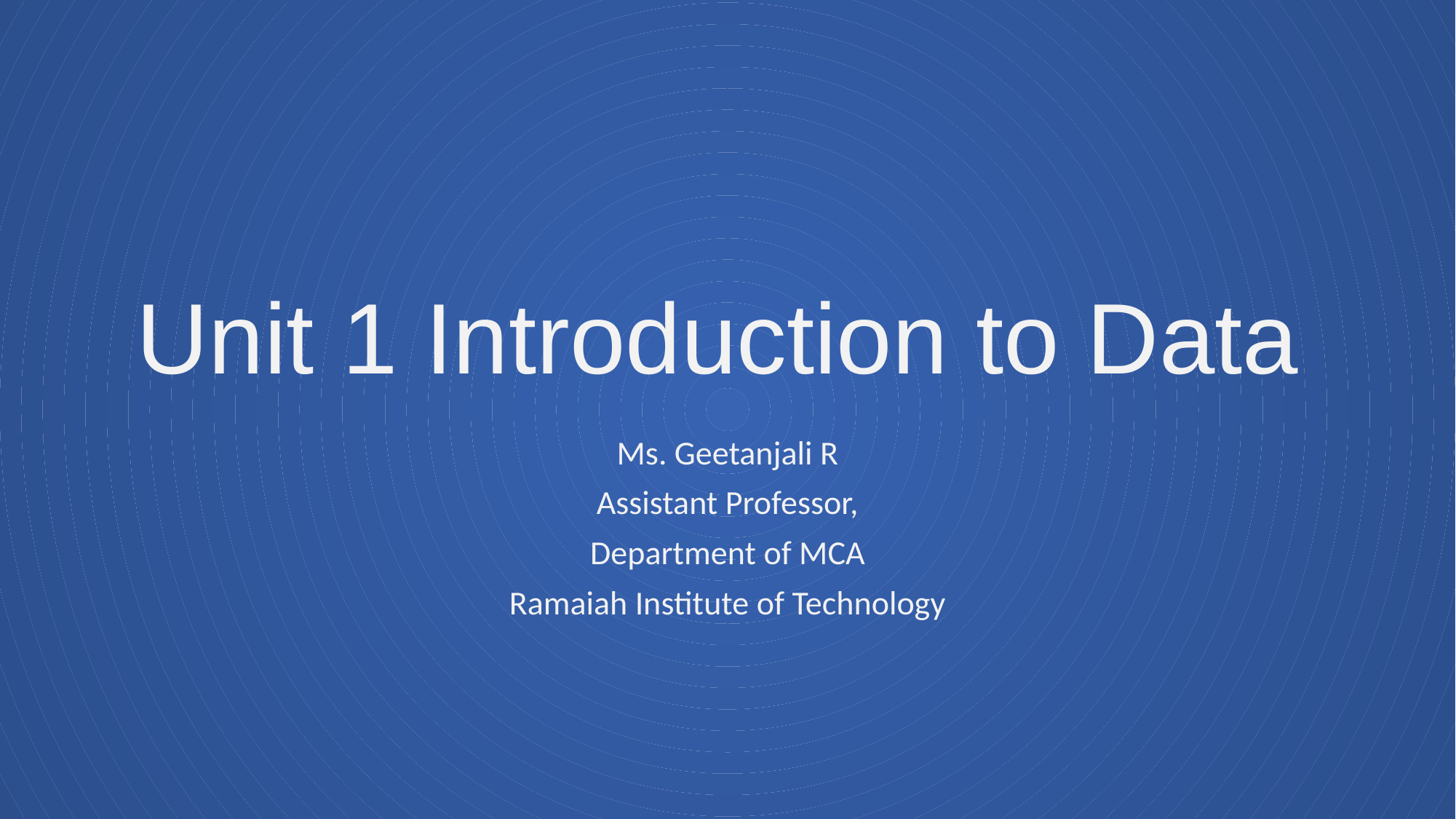

# Unit 1 Introduction to Data
Ms. Geetanjali R
Assistant Professor,
Department of MCA
Ramaiah Institute of Technology